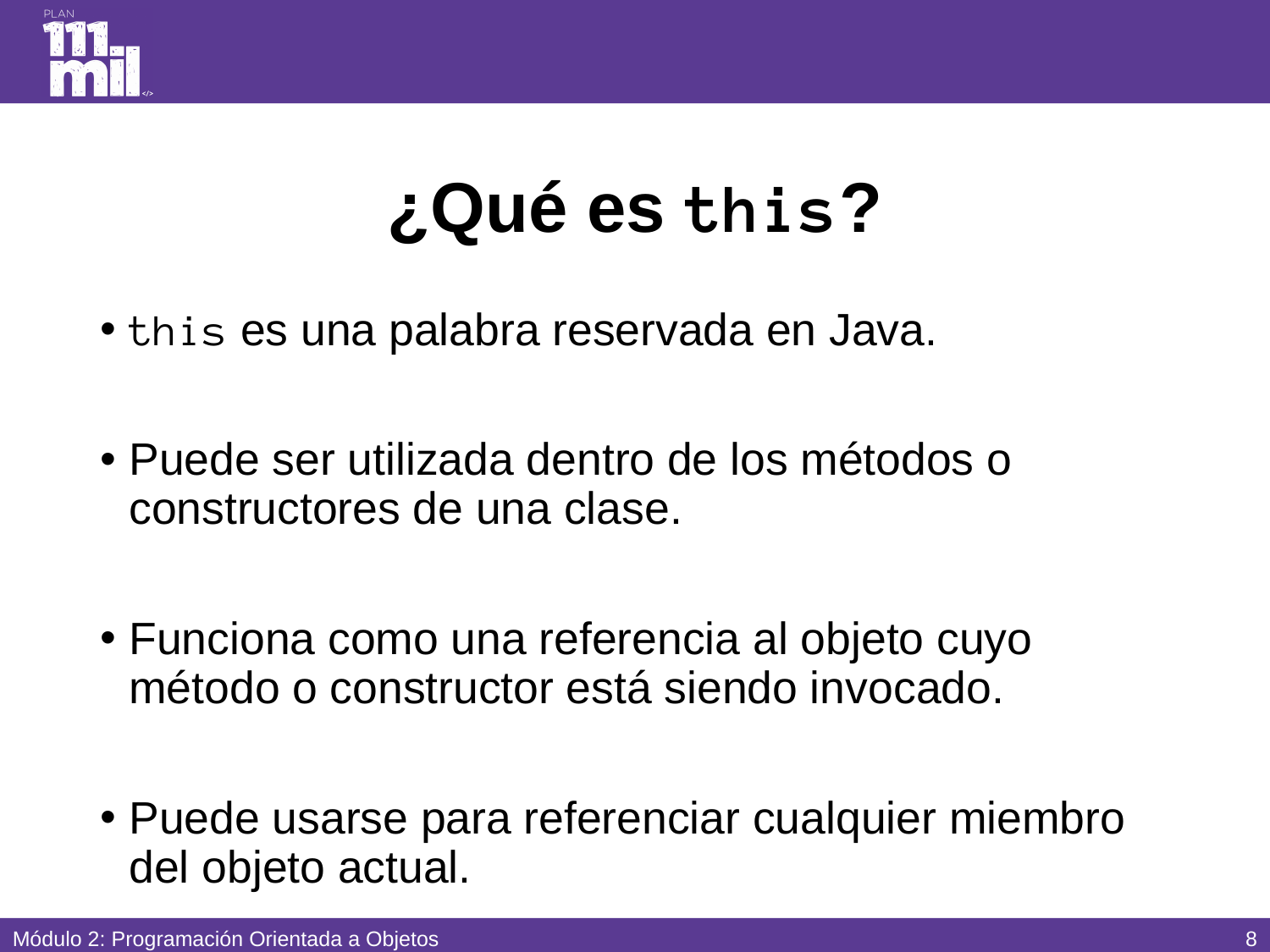

# ¿Qué es this?
this es una palabra reservada en Java.

Puede ser utilizada dentro de los métodos o constructores de una clase.

Funciona como una referencia al objeto cuyo método o constructor está siendo invocado.

Puede usarse para referenciar cualquier miembro del objeto actual.

8
Módulo 2: Programación Orientada a Objetos